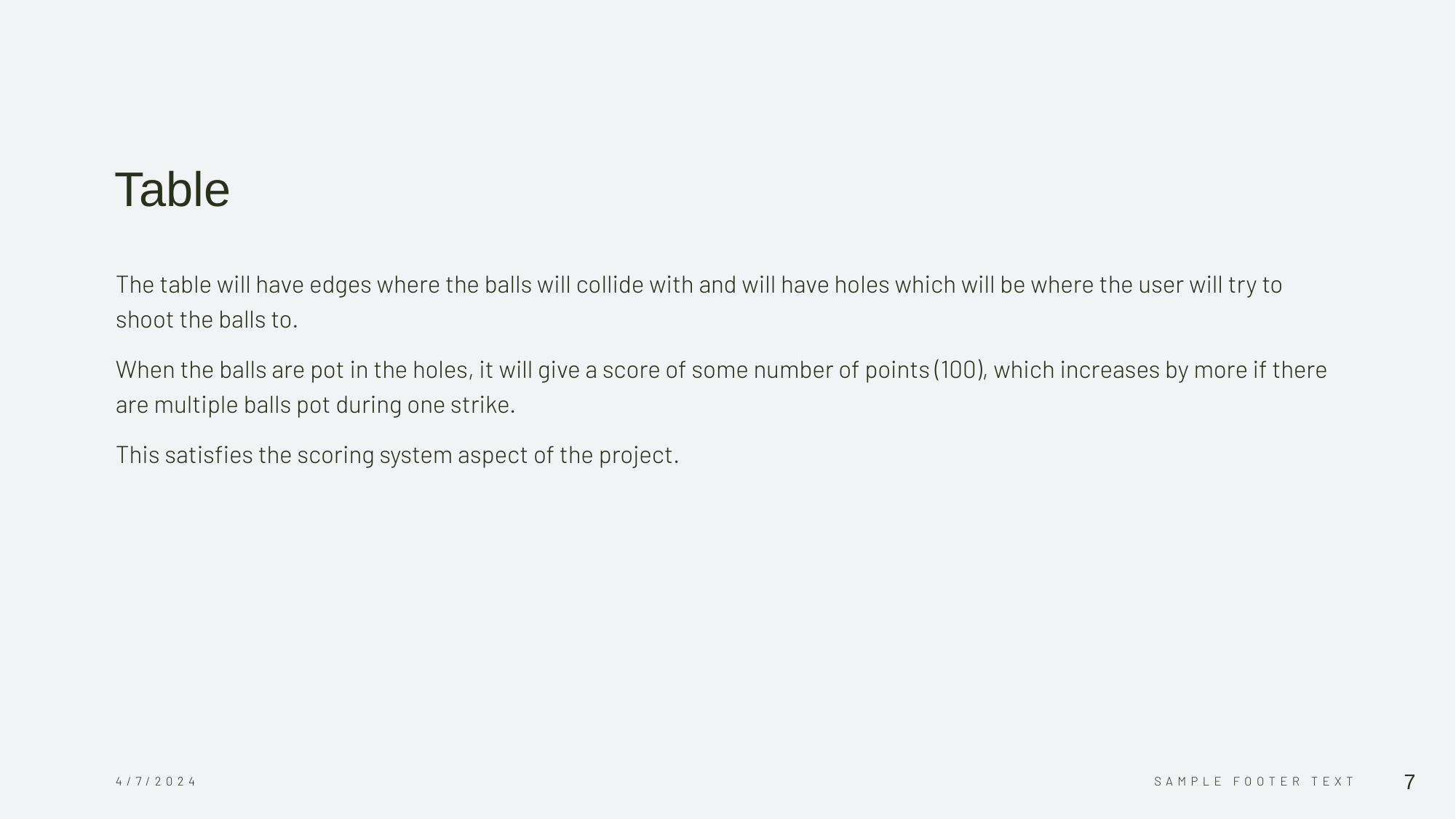

# Table
The table will have edges where the balls will collide with and will have holes which will be where the user will try to shoot the balls to.
When the balls are pot in the holes, it will give a score of some number of points (100), which increases by more if there are multiple balls pot during one strike.
This satisfies the scoring system aspect of the project.
4/7/2024
Sample Footer Text
7